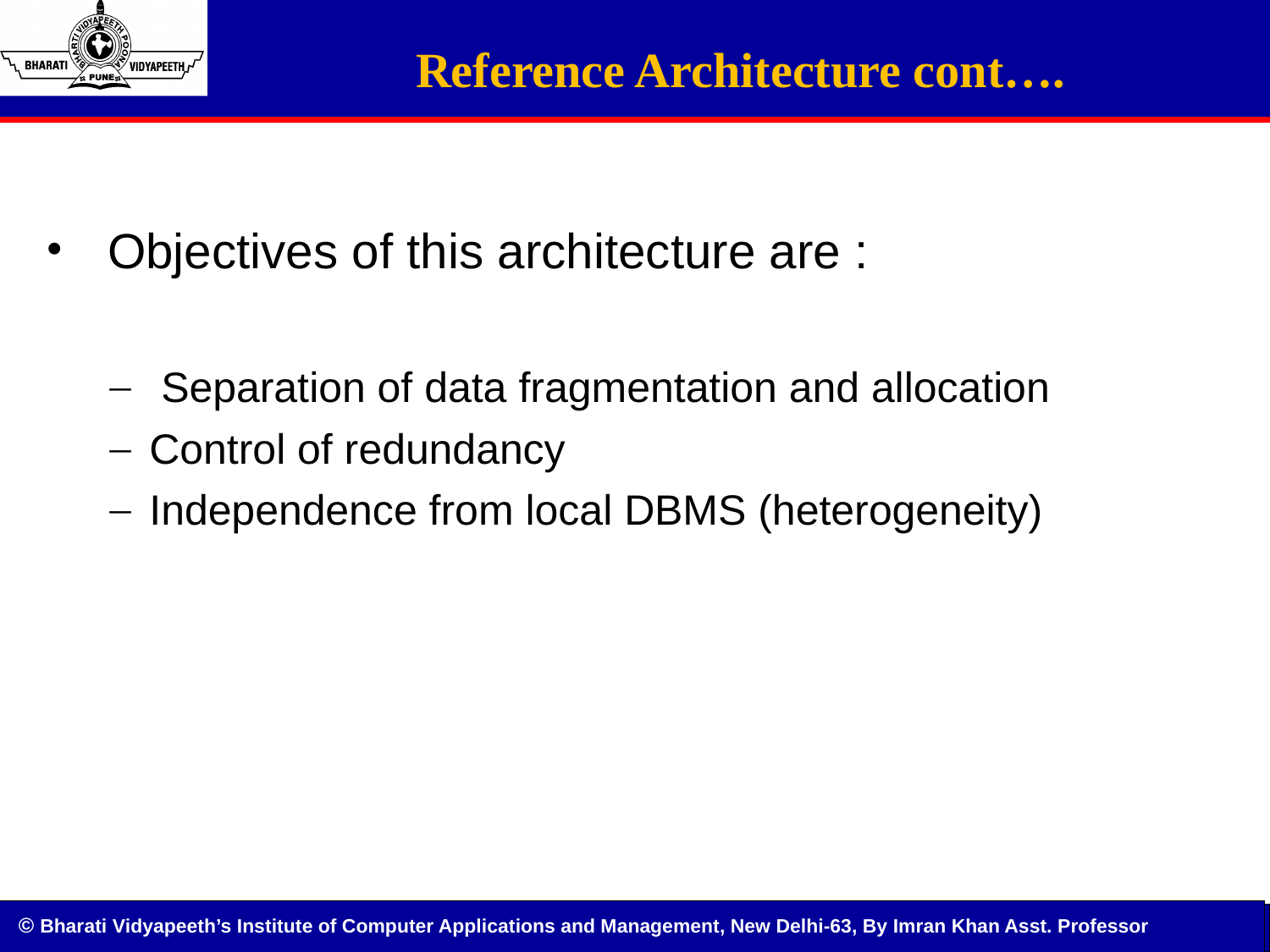

Reference Architecture cont….
#

 Objectives of this architecture are :

 Separation of data fragmentation and allocation
Control of redundancy
Independence from local DBMS (heterogeneity)